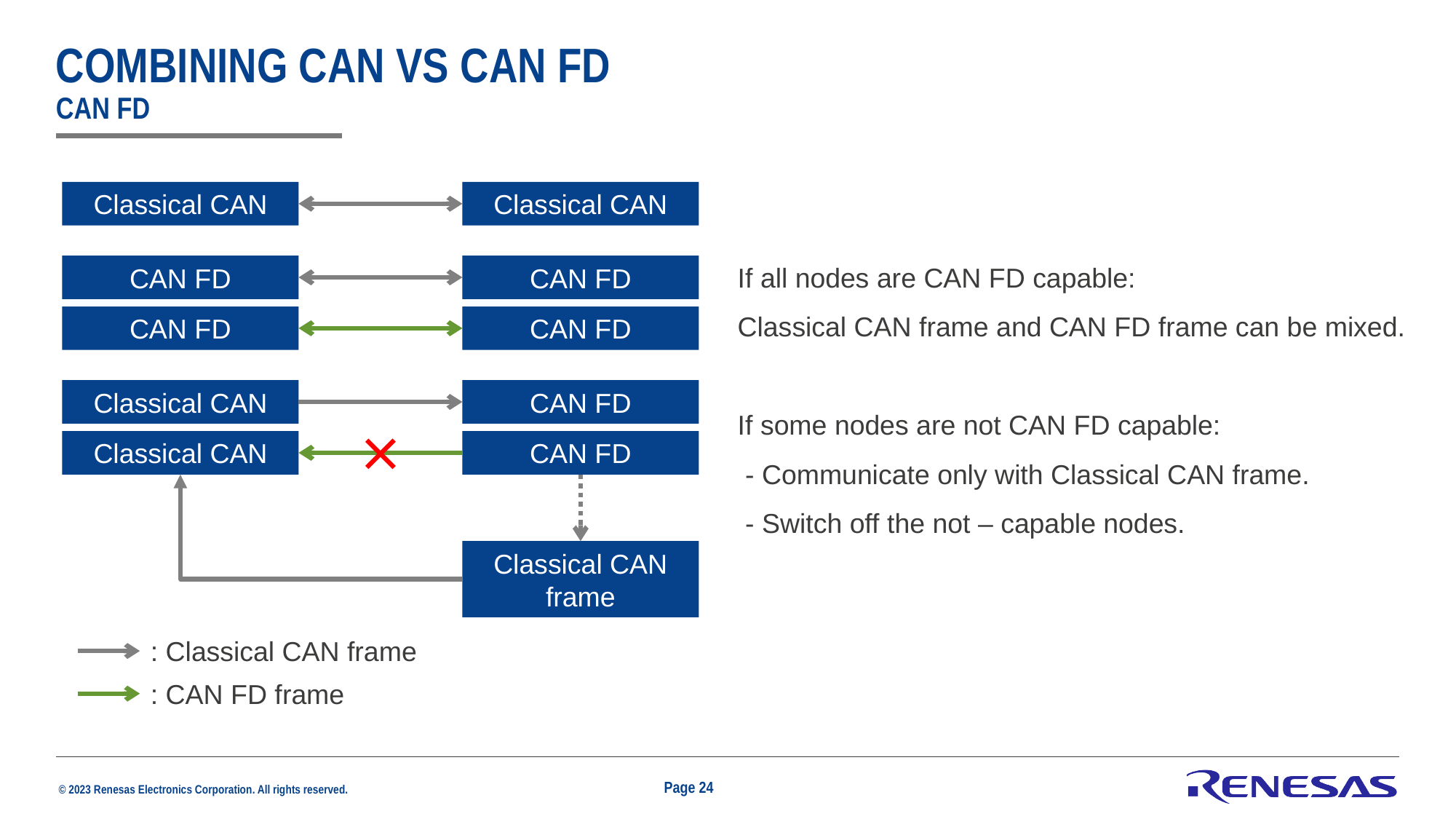

# combining can vs can fd can FD
Classical CAN
Classical CAN
If all nodes are CAN FD capable:
Classical CAN frame and CAN FD frame can be mixed.

If some nodes are not CAN FD capable:
 - Communicate only with Classical CAN frame.
 - Switch off the not – capable nodes.
CAN FD
CAN FD
CAN FD
CAN FD
Classical CAN
CAN FD
Classical CAN
CAN FD
Classical CAN frame
: Classical CAN frame
: CAN FD frame